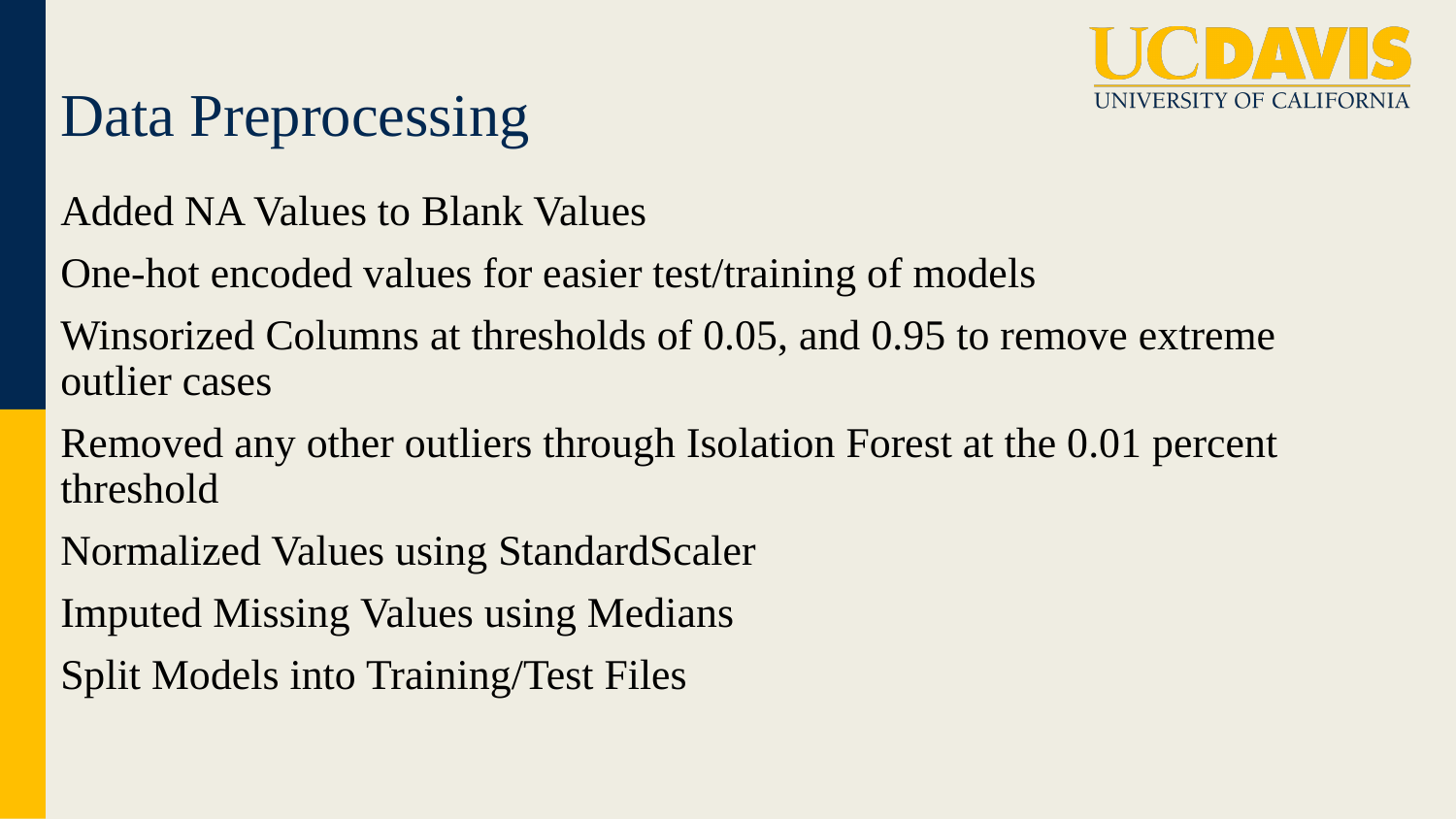

# Data Preprocessing
Added NA Values to Blank Values
One-hot encoded values for easier test/training of models
Winsorized Columns at thresholds of 0.05, and 0.95 to remove extreme outlier cases
Removed any other outliers through Isolation Forest at the 0.01 percent threshold
Normalized Values using StandardScaler
Imputed Missing Values using Medians
Split Models into Training/Test Files